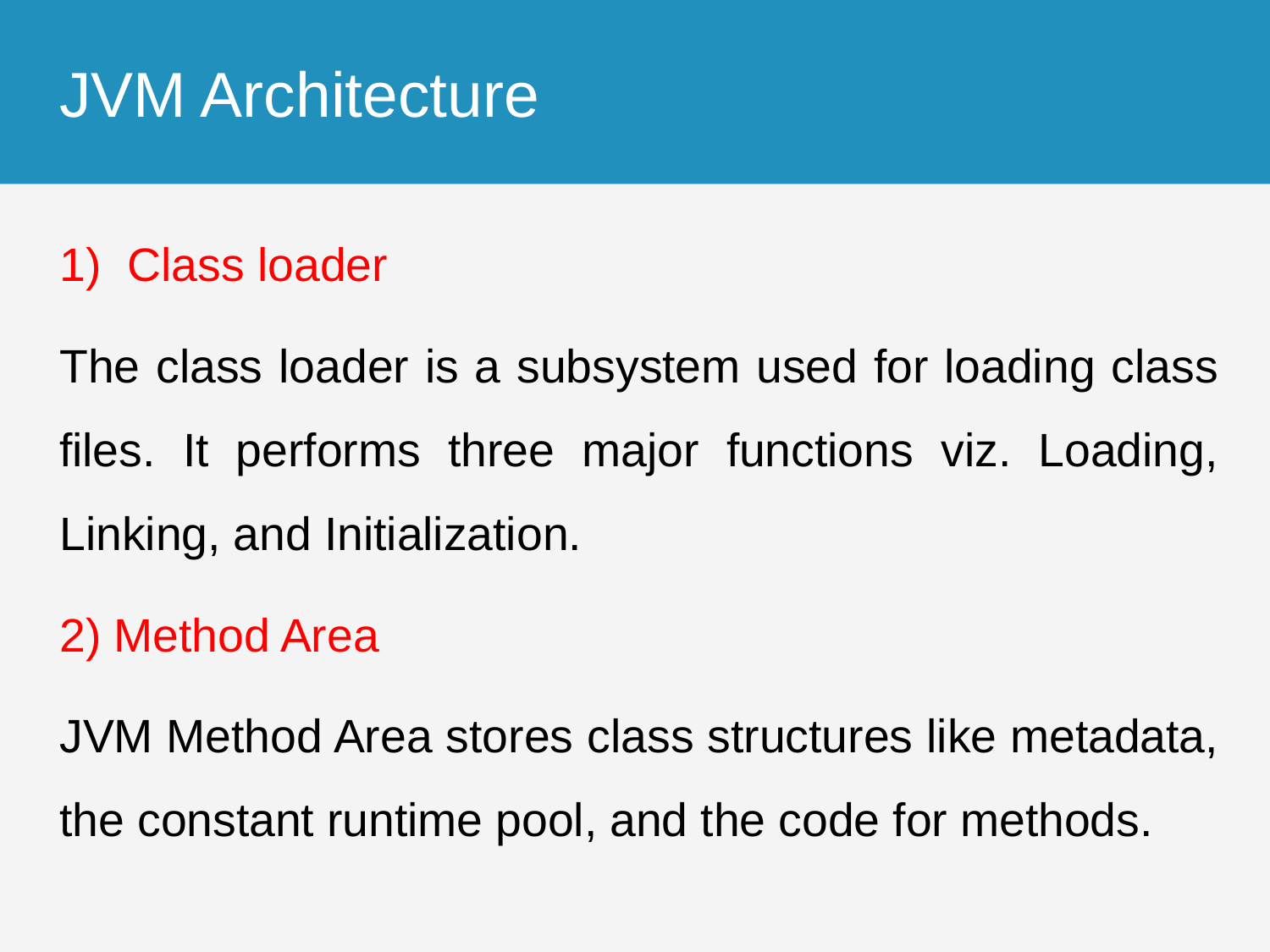

# JVM Architecture
Class loader
The class loader is a subsystem used for loading class files. It performs three major functions viz. Loading, Linking, and Initialization.
2) Method Area
JVM Method Area stores class structures like metadata, the constant runtime pool, and the code for methods.